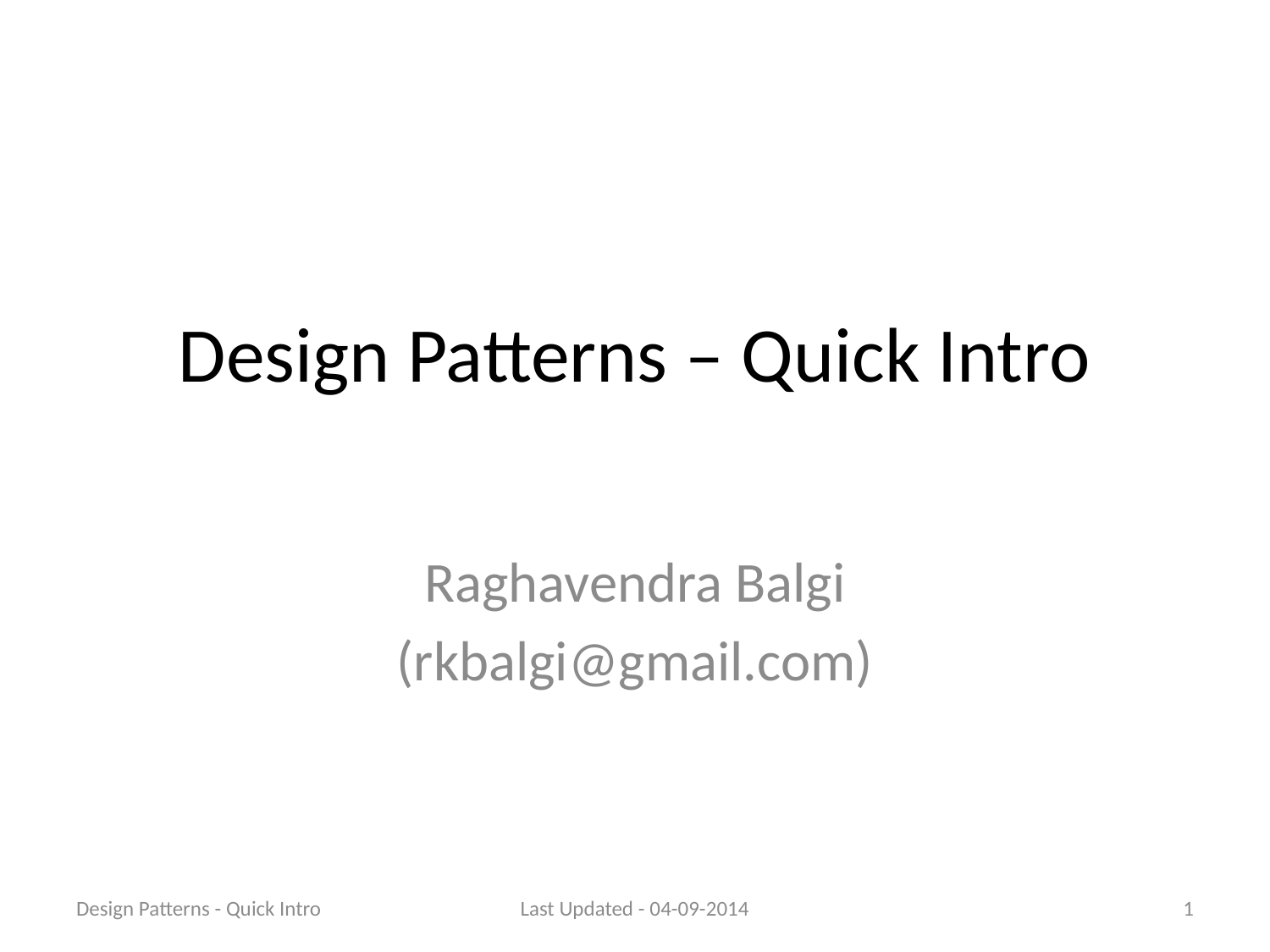

# Design Patterns – Quick Intro
Raghavendra Balgi
(rkbalgi@gmail.com)
Design Patterns - Quick Intro
Last Updated - 04-09-2014
1